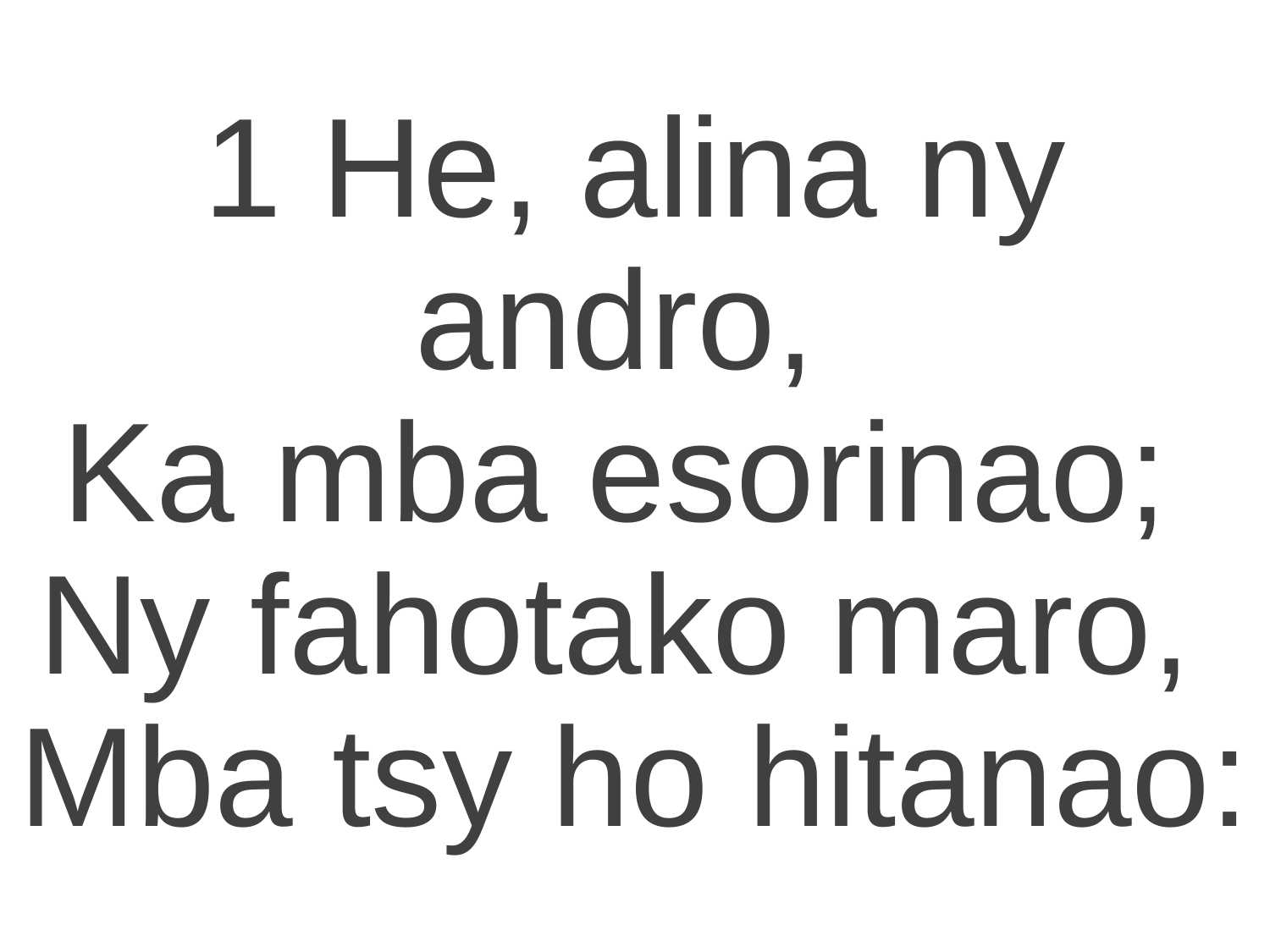

1 He, alina ny andro,
Ka mba esorinao;
Ny fahotako maro,
Mba tsy ho hitanao: